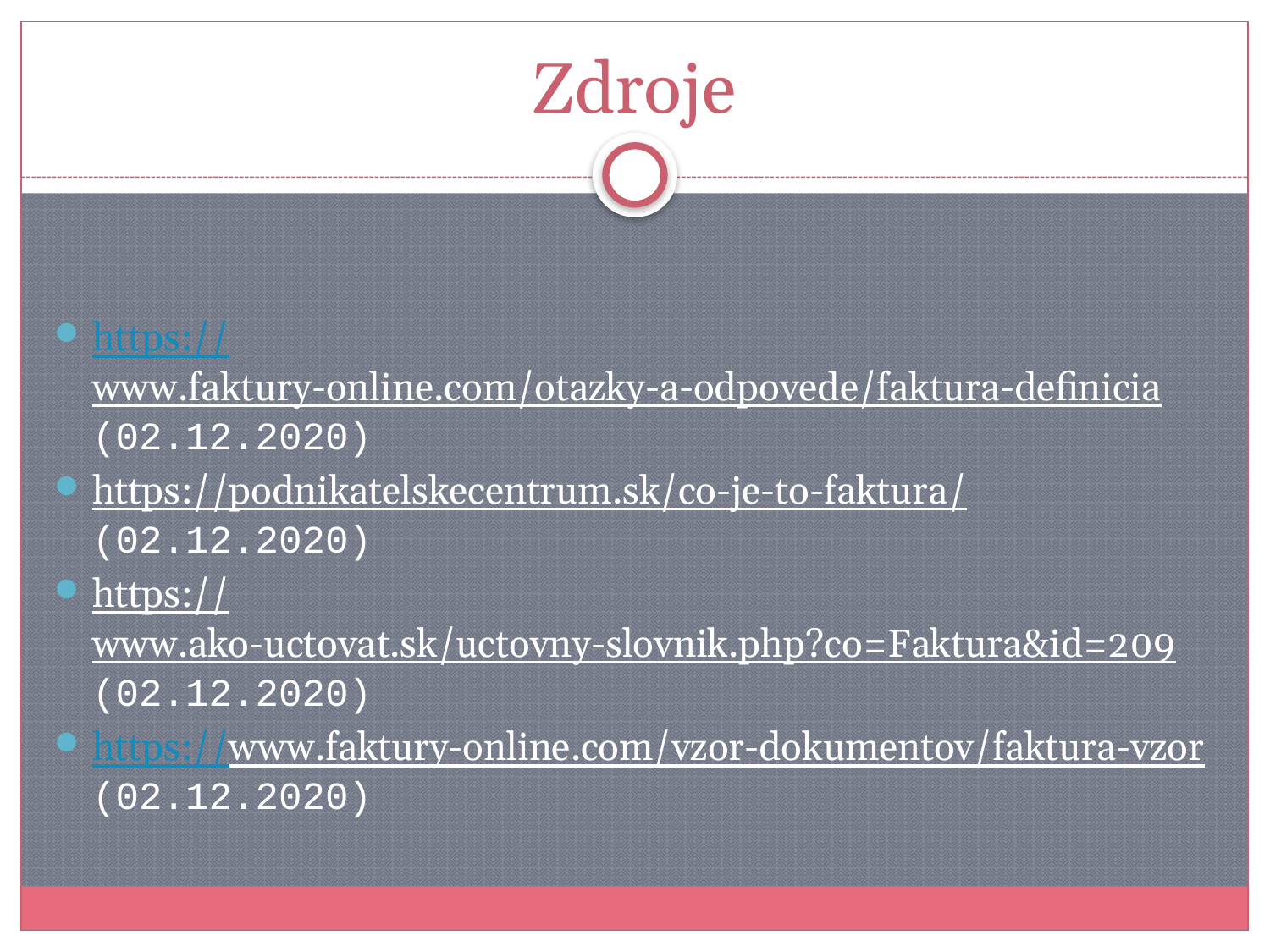

# Zdroje
https://www.faktury-online.com/otazky-a-odpovede/faktura-definicia  (02.12.2020)
https://podnikatelskecentrum.sk/co-je-to-faktura/(02.12.2020)
https://www.ako-uctovat.sk/uctovny-slovnik.php?co=Faktura&id=209(02.12.2020)
https://www.faktury-online.com/vzor-dokumentov/faktura-vzor (02.12.2020)